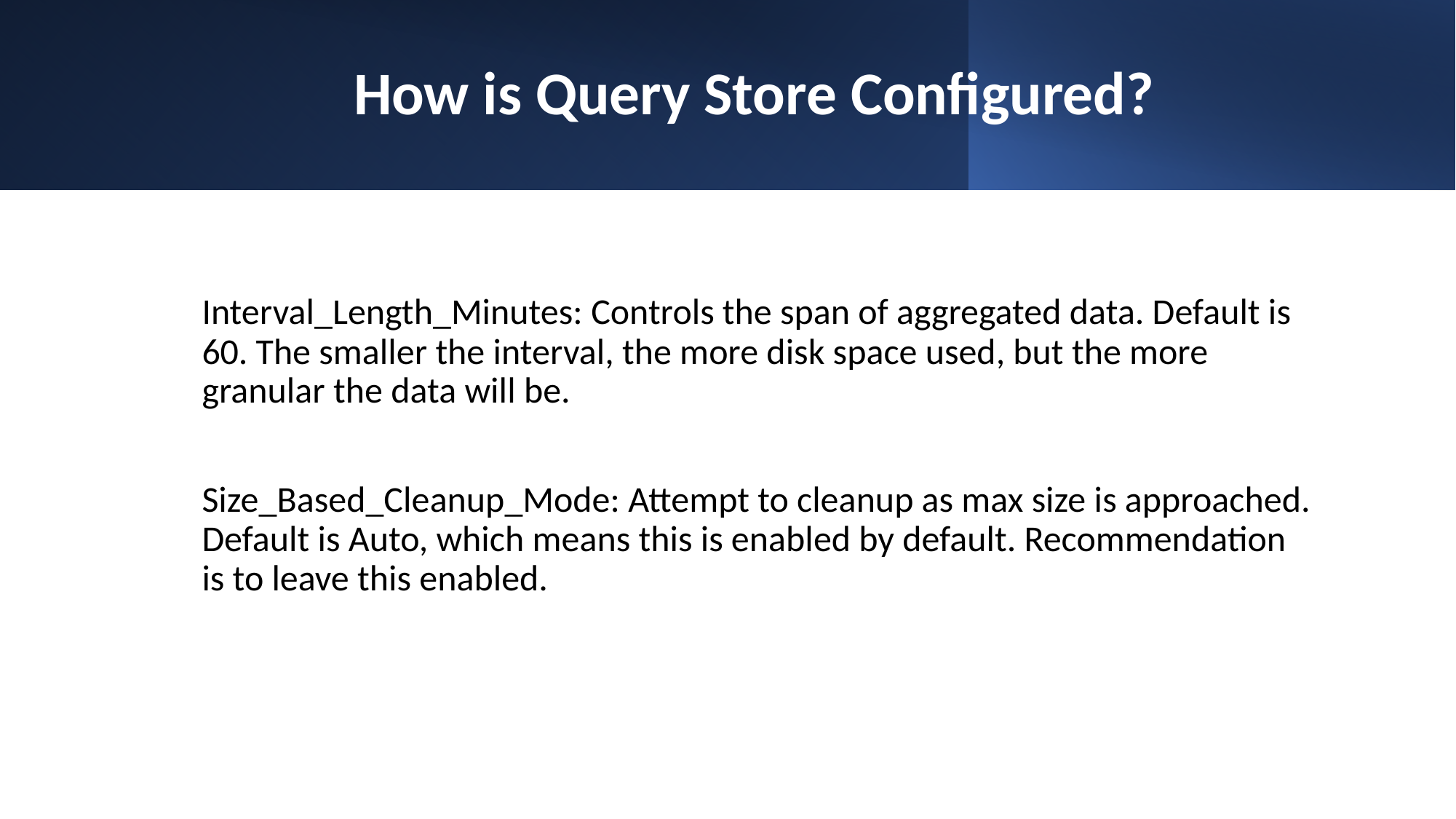

# How is Query Store Configured?

Interval_Length_Minutes: Controls the span of aggregated data. Default is 60. The smaller the interval, the more disk space used, but the more granular the data will be.

Size_Based_Cleanup_Mode: Attempt to cleanup as max size is approached. Default is Auto, which means this is enabled by default. Recommendation is to leave this enabled.